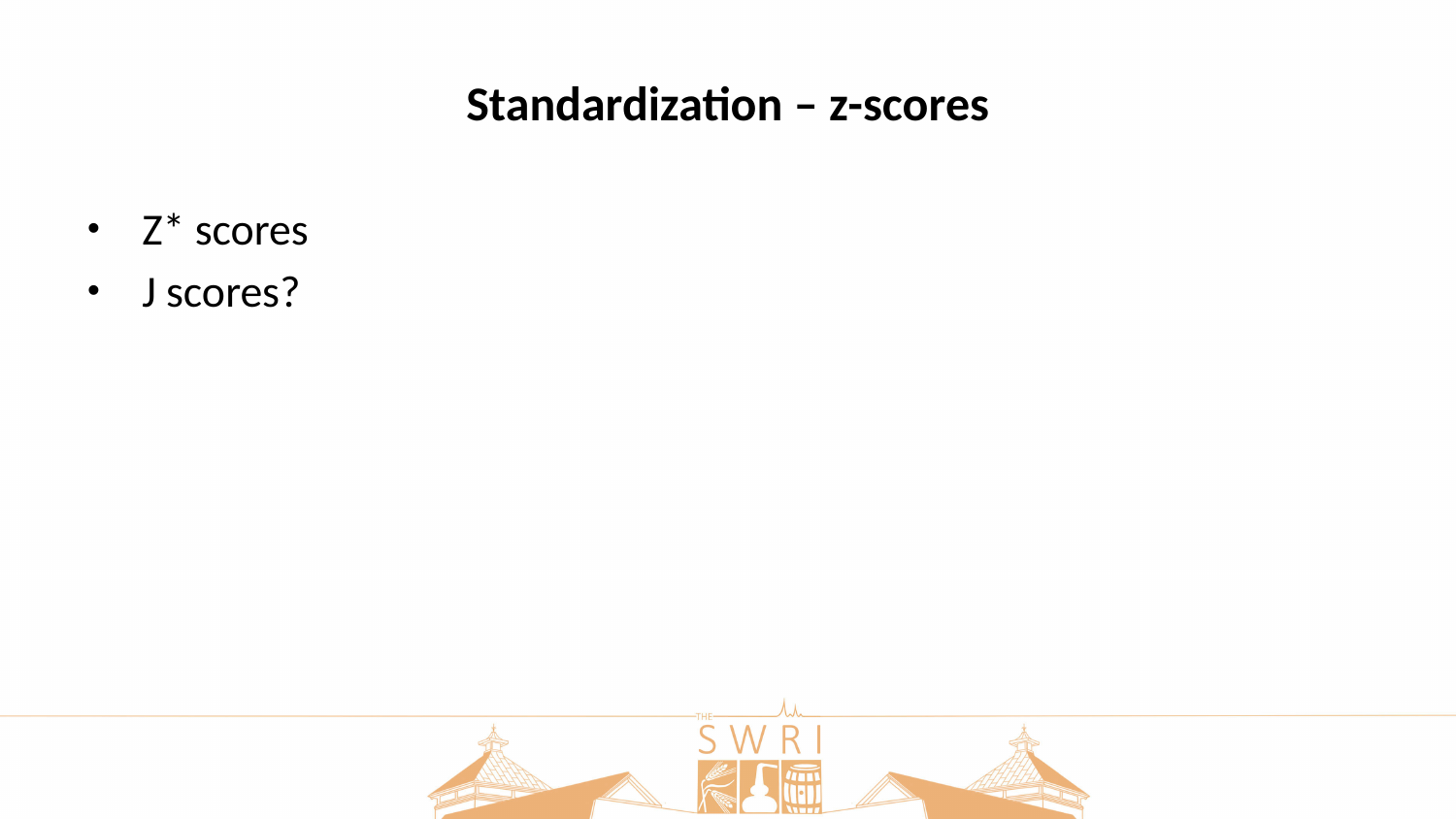

# Standardization – z-scores
Z* scores
J scores?